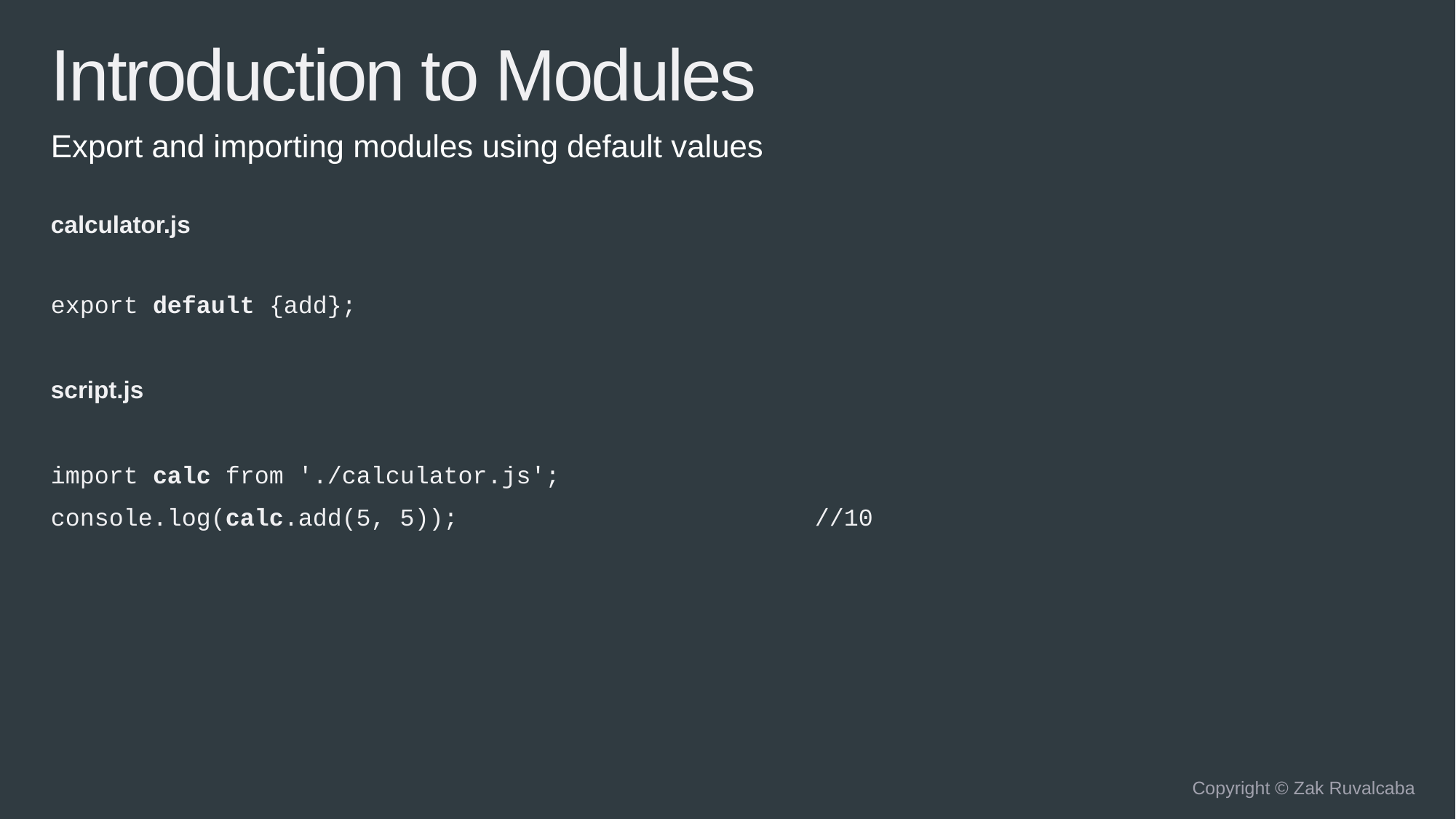

# Introduction to Modules
Export and importing modules using default values
calculator.js
export default {add};

script.js

import calc from './calculator.js';
console.log(calc.add(5, 5)); 				//10